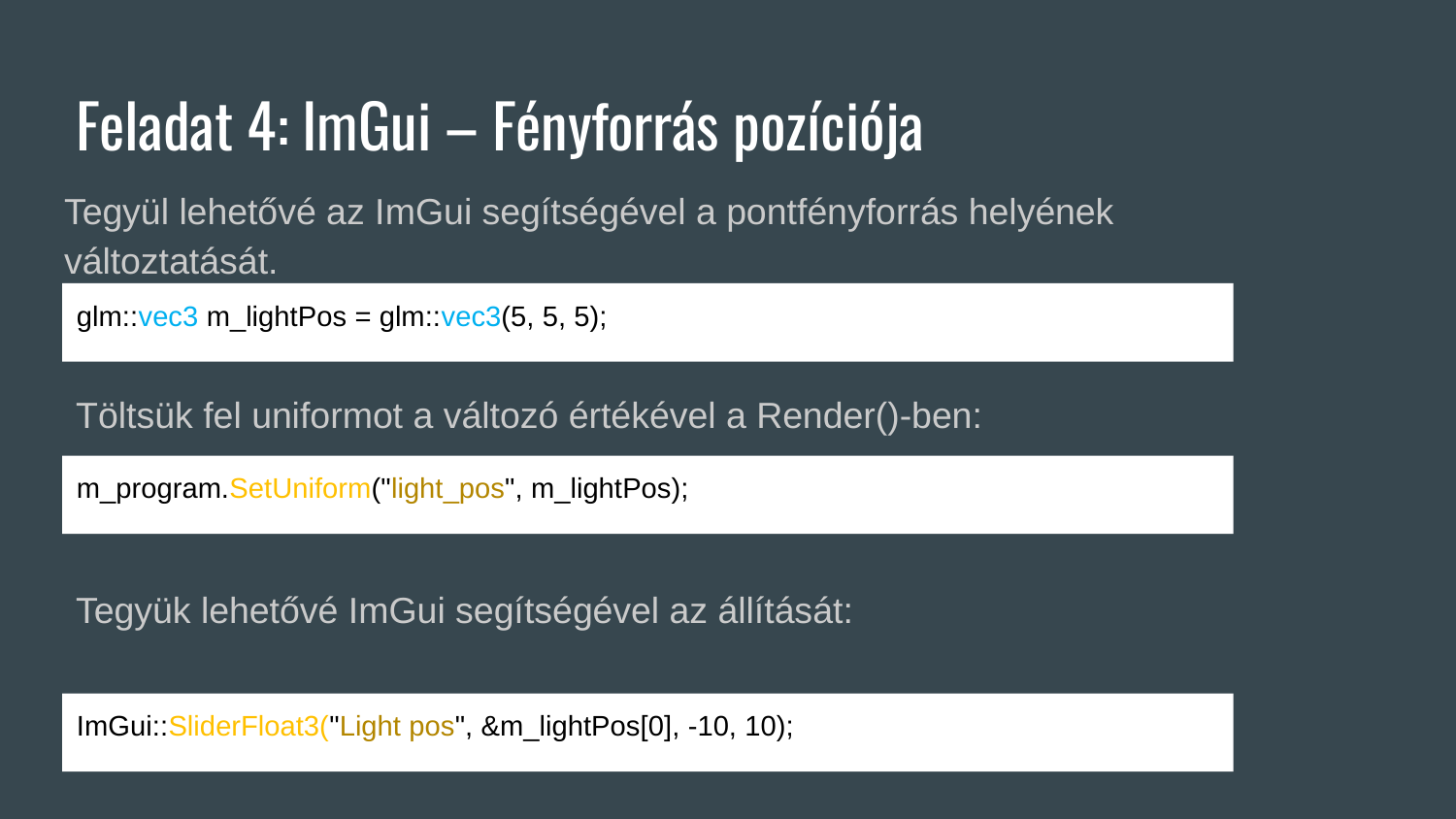

# Feladat 4: ImGui – Fényforrás pozíciója

Tegyül lehetővé az ImGui segítségével a pontfényforrás helyének változtatását.
Ehhez vegyük fel a pozíciót tároló változót a headerben:
glm::vec3 m_lightPos = glm::vec3(5, 5, 5);
Töltsük fel uniformot a változó értékével a Render()-ben:
m_program.SetUniform("light_pos", m_lightPos);
Tegyük lehetővé ImGui segítségével az állítását:
ImGui::SliderFloat3("Light pos", &m_lightPos[0], -10, 10);